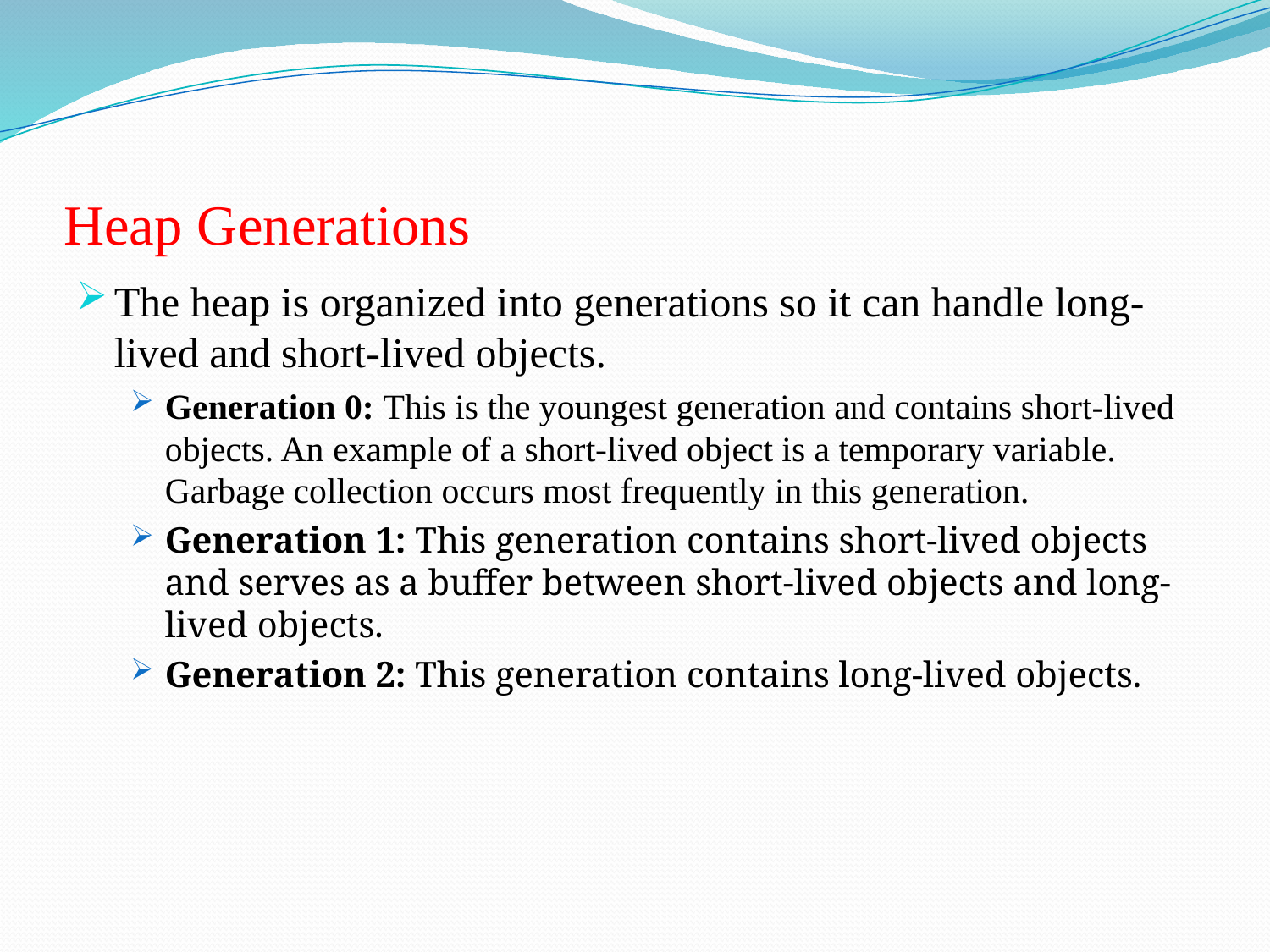

# Heap Generations
The heap is organized into generations so it can handle long-lived and short-lived objects.
Generation 0: This is the youngest generation and contains short-lived objects. An example of a short-lived object is a temporary variable. Garbage collection occurs most frequently in this generation.
Generation 1: This generation contains short-lived objects and serves as a buffer between short-lived objects and long-lived objects.
Generation 2: This generation contains long-lived objects.